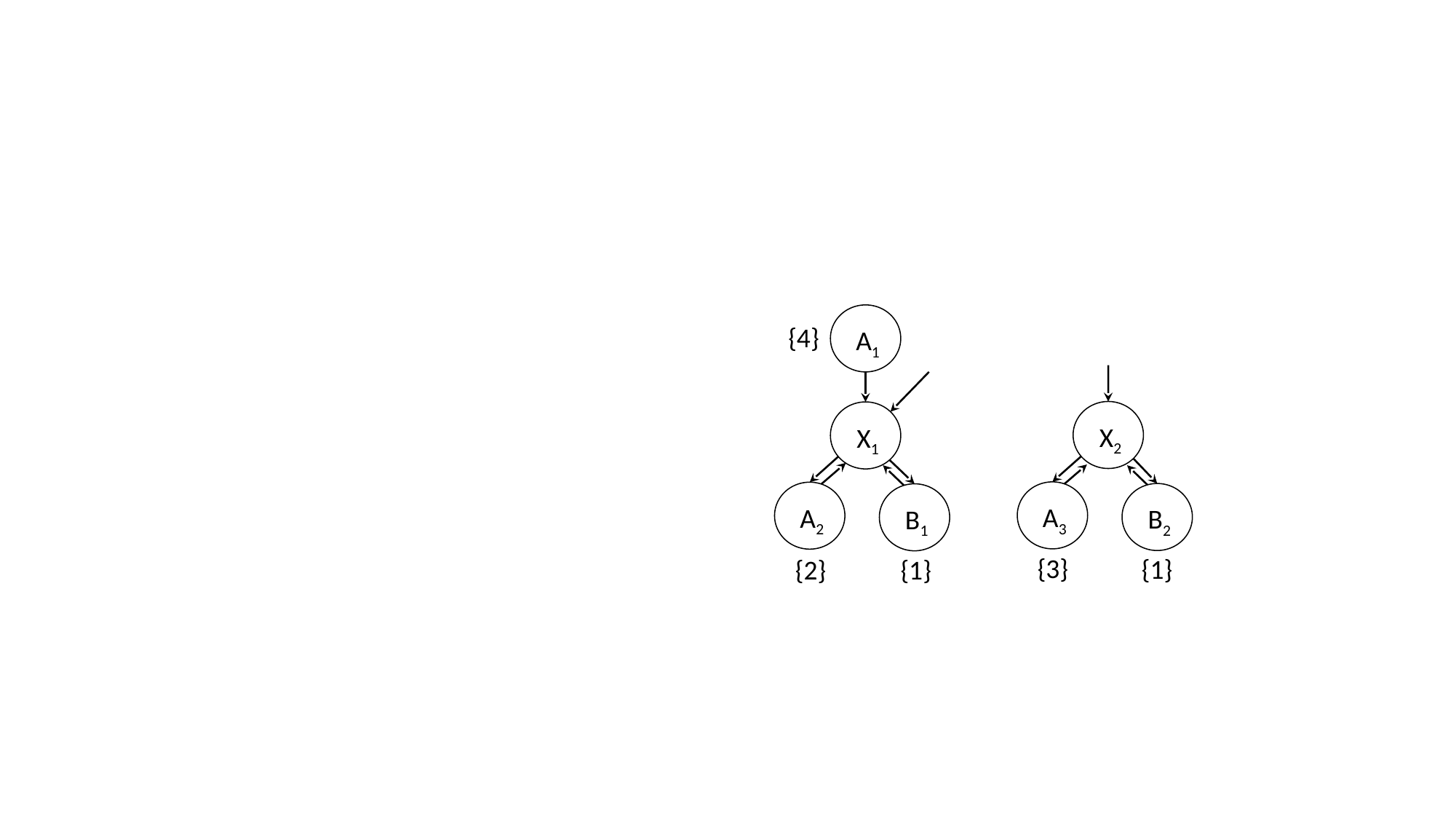

A1
{4}

X2

X1

A3

A2

B2

B1
{3}
{1}
{1}
{2}